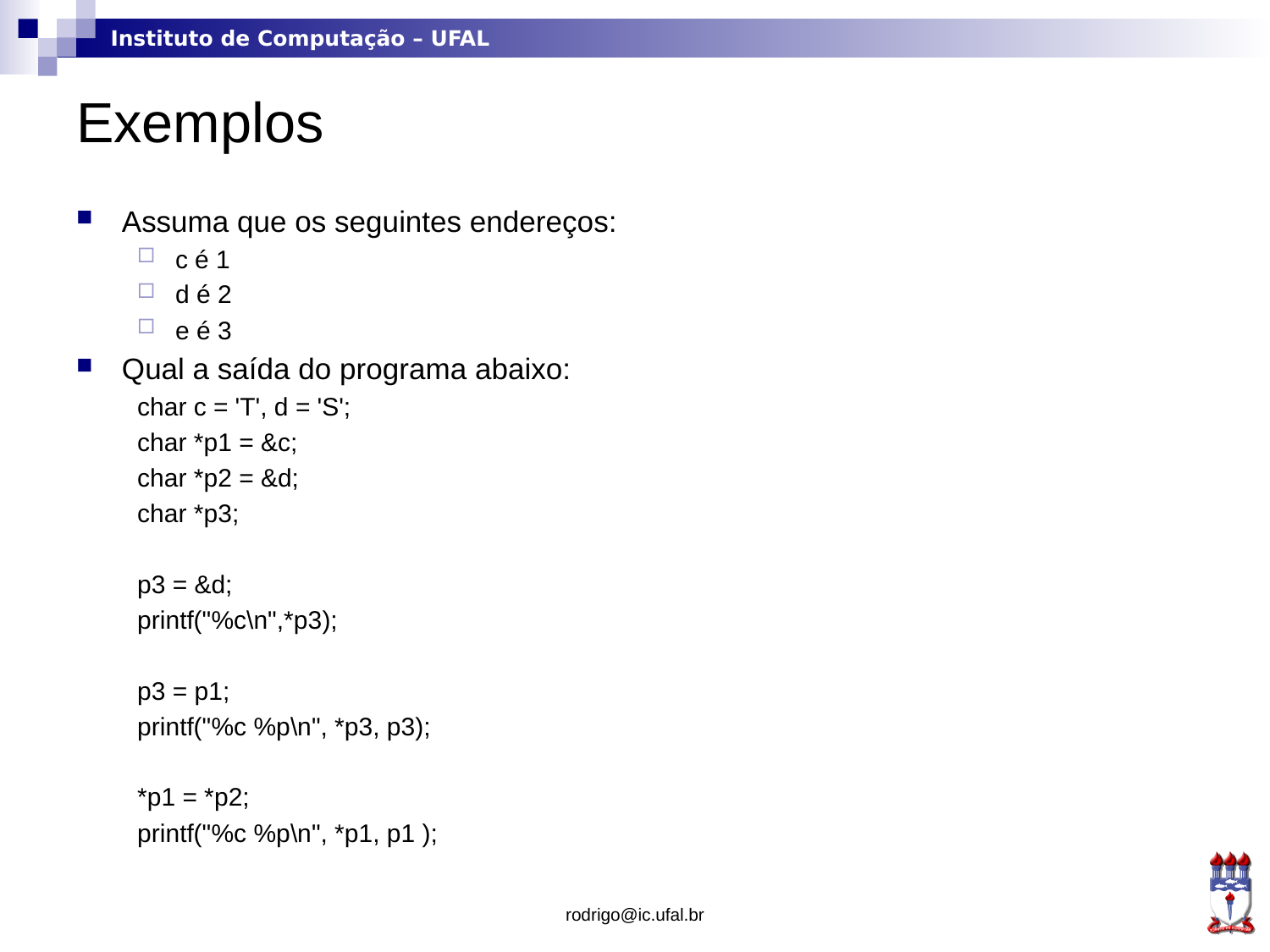

# Exemplos
Assuma que os seguintes endereços:
c é 1
d é 2
e é 3
Qual a saída do programa abaixo:
char c = 'T', d = 'S';
char *p1 = &c;
char *p2 = &d;
char *p3;

p3 = &d;
printf("%c\n",*p3);

p3 = p1;
printf("%c %p\n", *p3, p3);

*p1 = *p2;
printf("%c %p\n", *p1, p1 );

rodrigo@ic.ufal.br